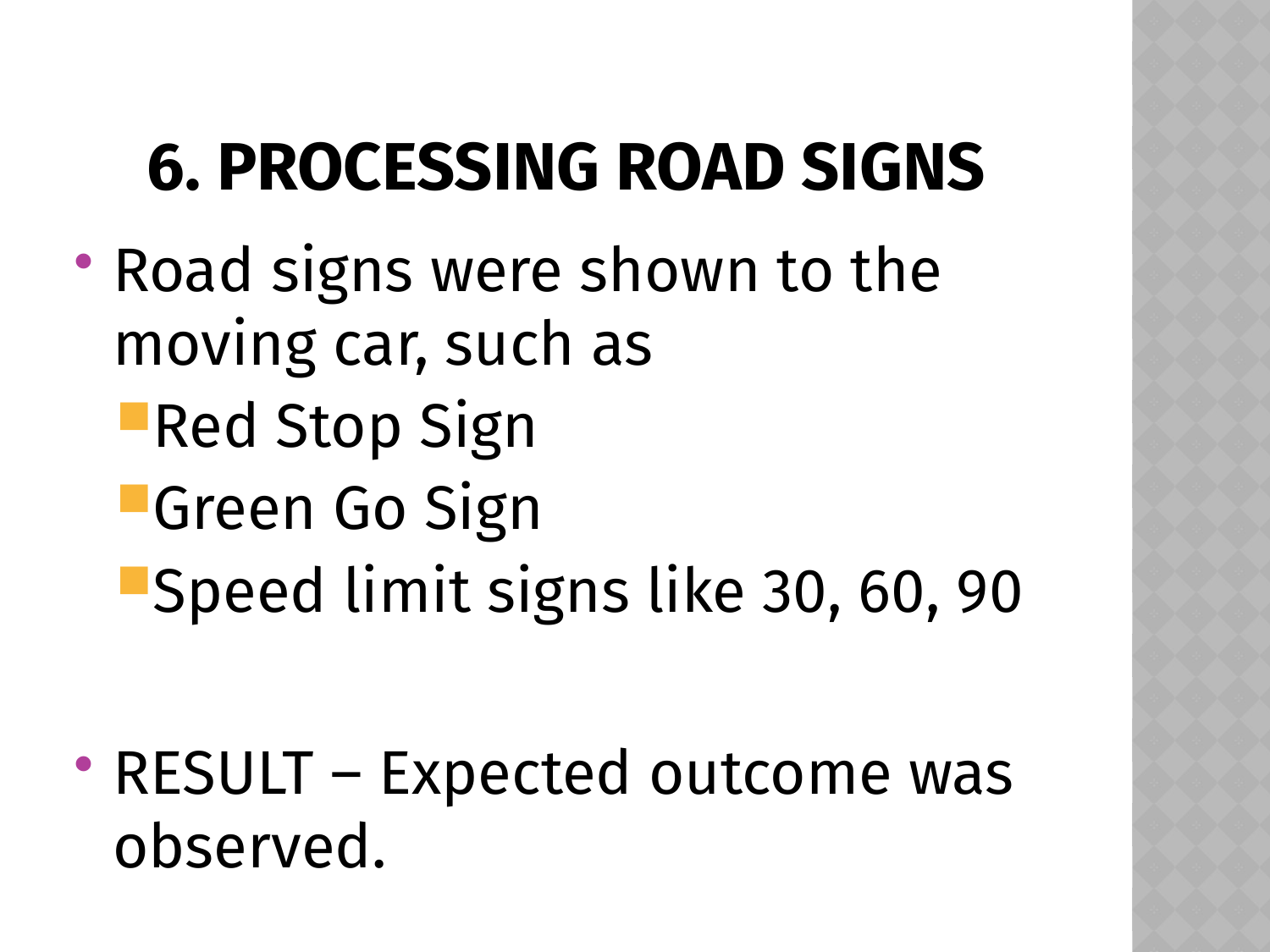

# 6. Processing road signs
Road signs were shown to the moving car, such as
Red Stop Sign
Green Go Sign
Speed limit signs like 30, 60, 90

RESULT – Expected outcome was observed.